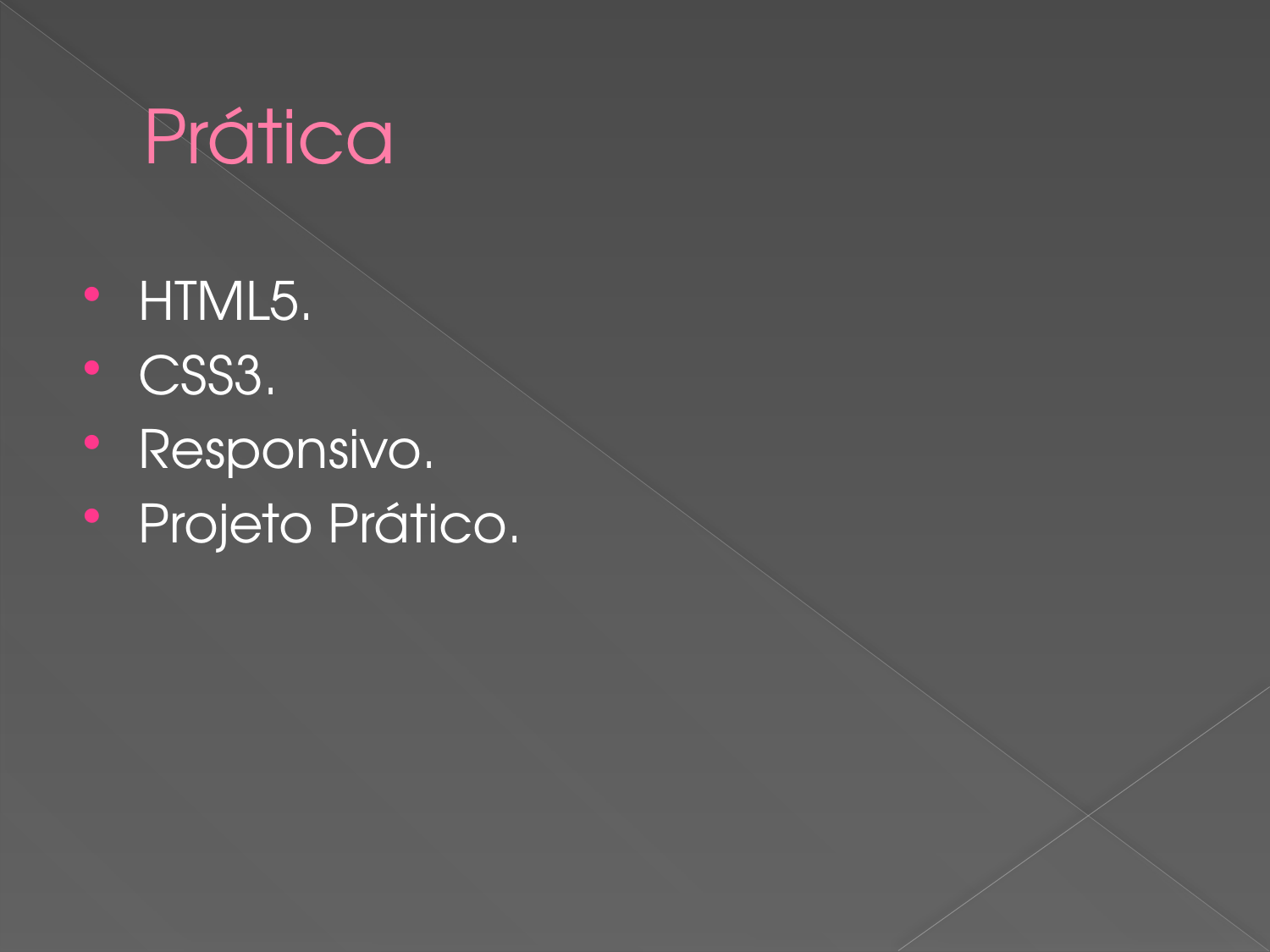

# Prática
HTML5.
CSS3.
Responsivo.
Projeto Prático.